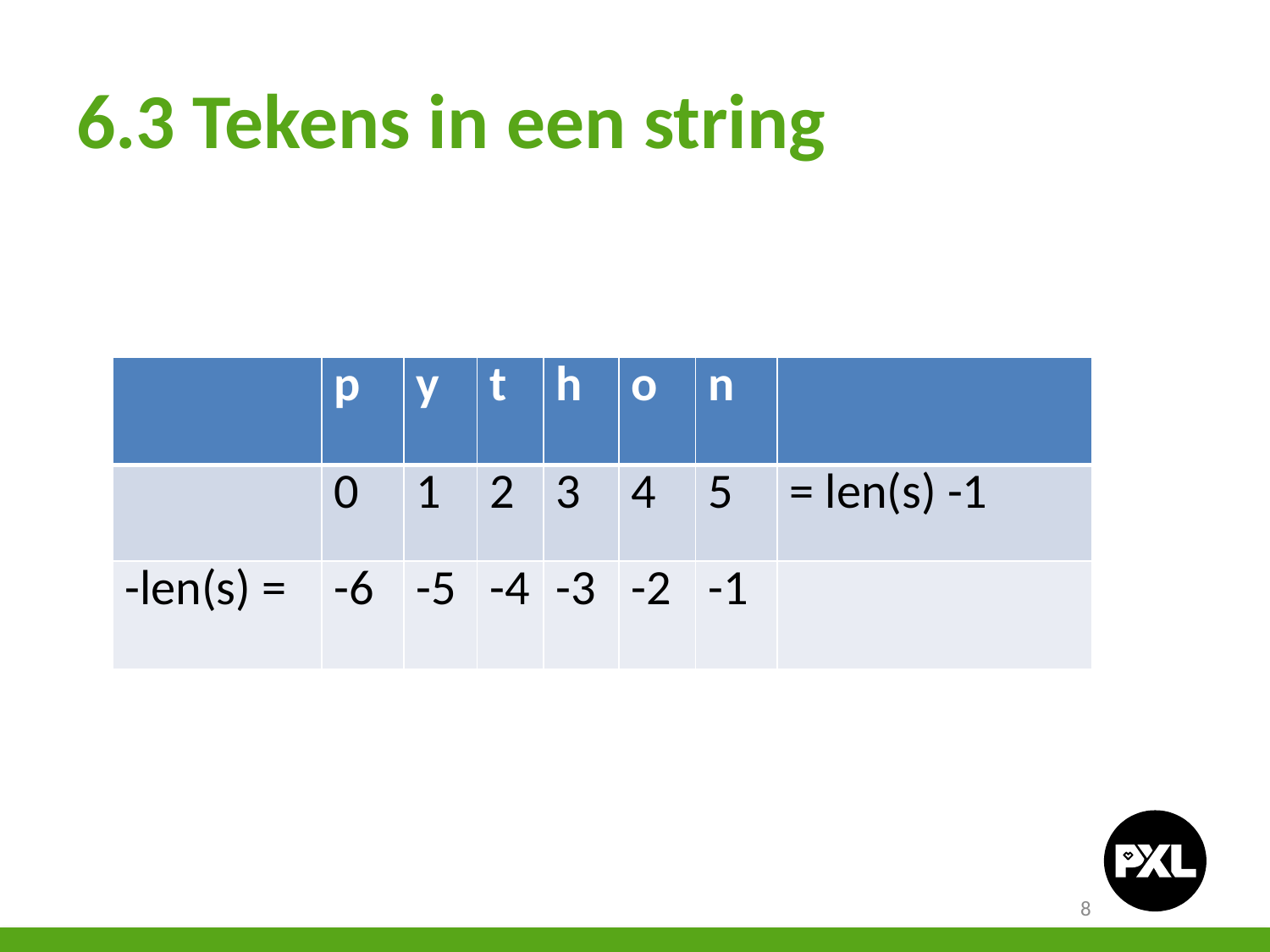

# 6.3 Tekens in een string
|  | p | y | t | h | o | n |  |
| --- | --- | --- | --- | --- | --- | --- | --- |
|  | 0 | 1 | 2 | 3 | 4 | 5 | = len(s) -1 |
| -len(s) = | -6 | -5 | -4 | -3 | -2 | -1 |  |
8